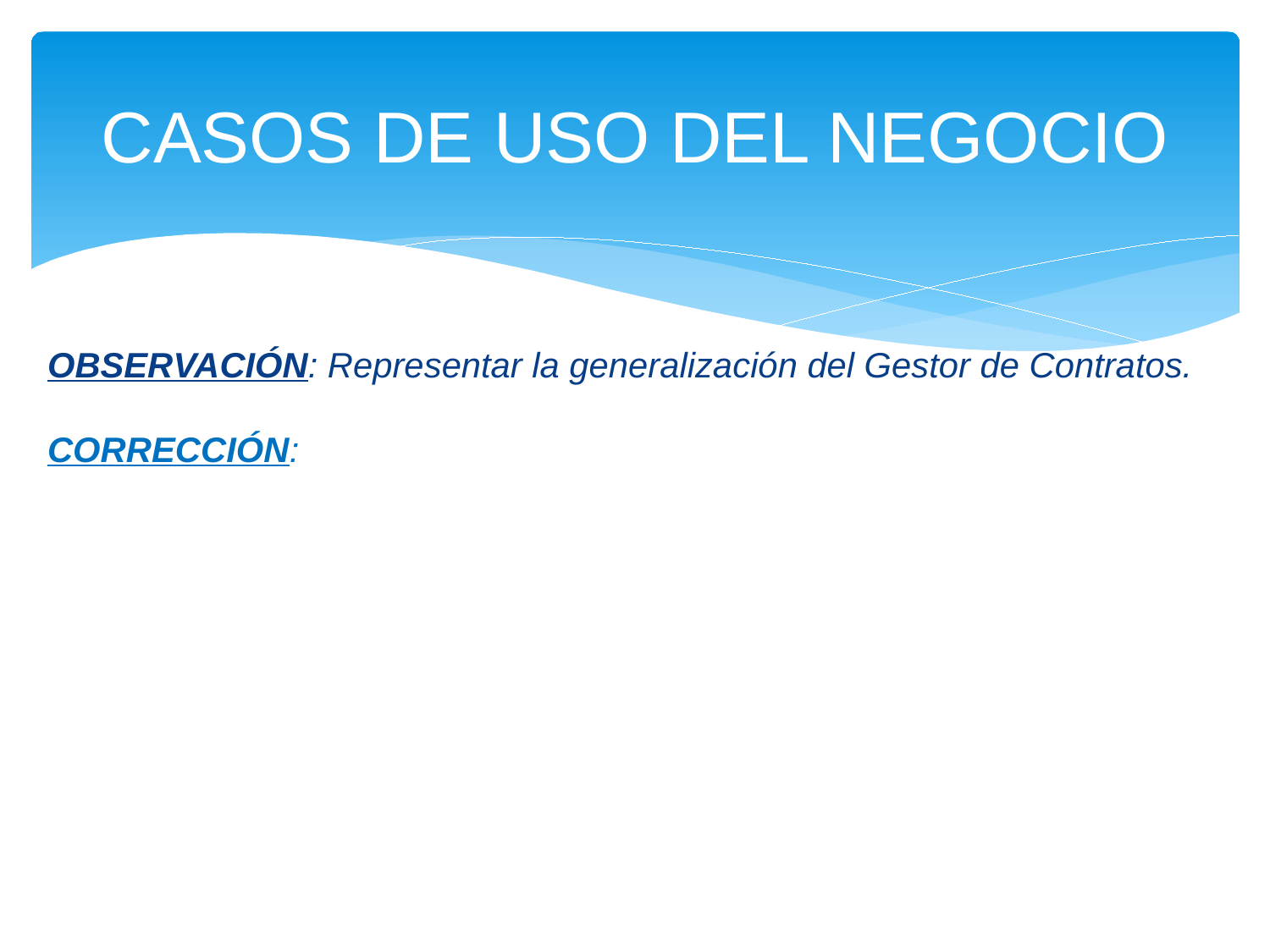

CASOS DE USO DEL NEGOCIO
OBSERVACIÓN: Representar la generalización del Gestor de Contratos.

CORRECCIÓN: